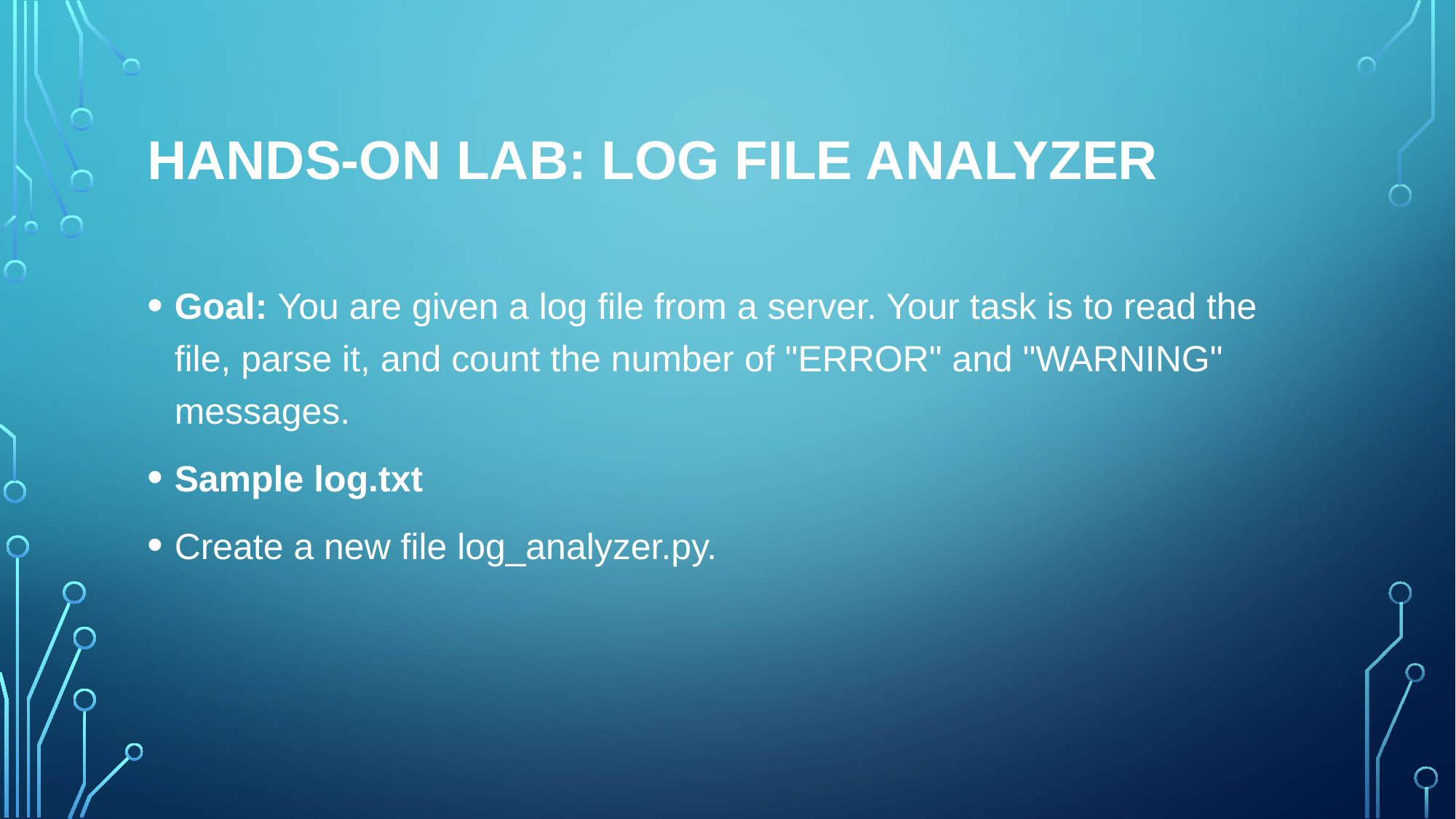

# Hands-On Lab: Log File Analyzer
Goal: You are given a log file from a server. Your task is to read the file, parse it, and count the number of "ERROR" and "WARNING" messages.
Sample log.txt
Create a new file log_analyzer.py.